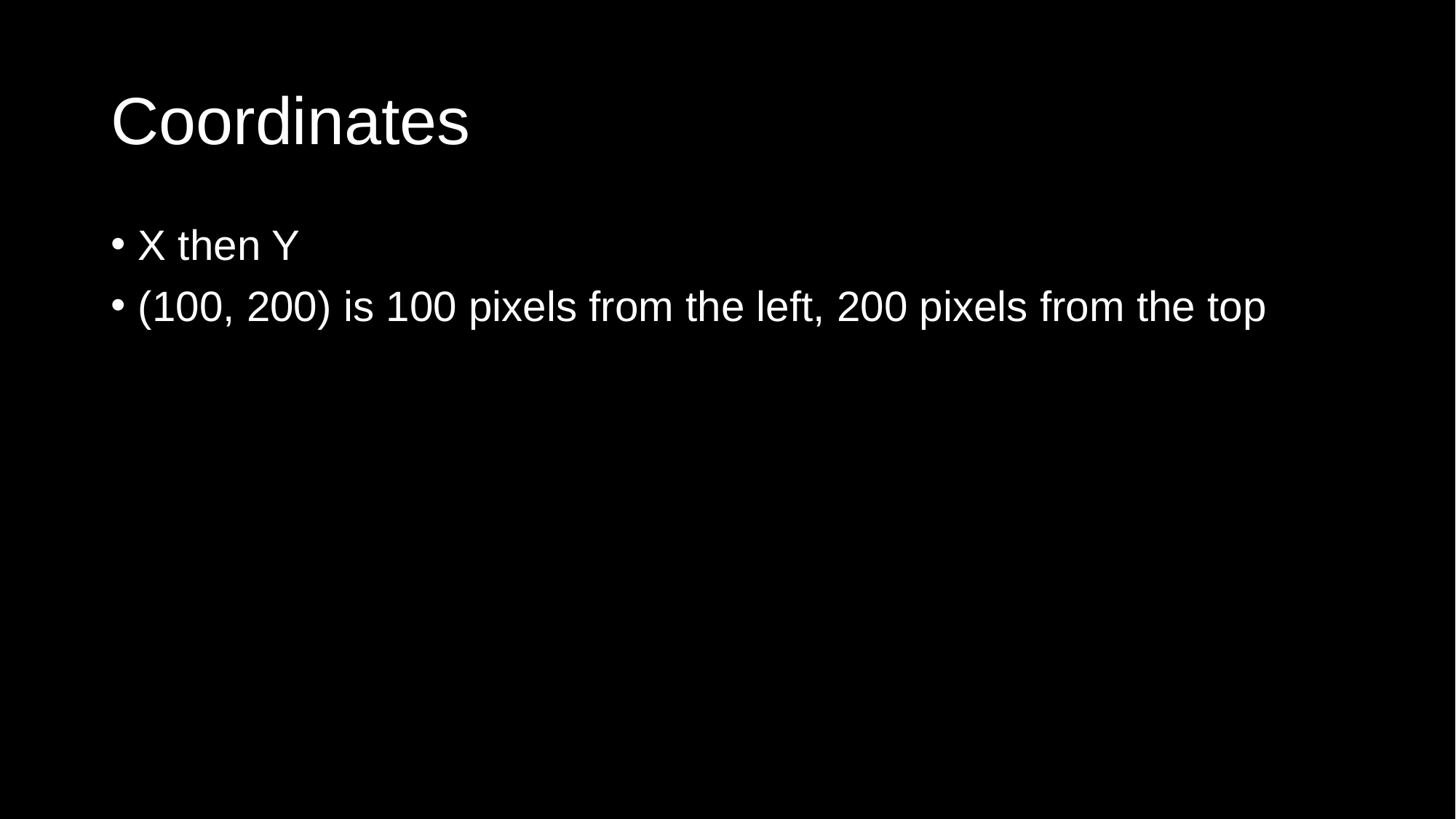

# Coordinates
X then Y
(100, 200) is 100 pixels from the left, 200 pixels from the top